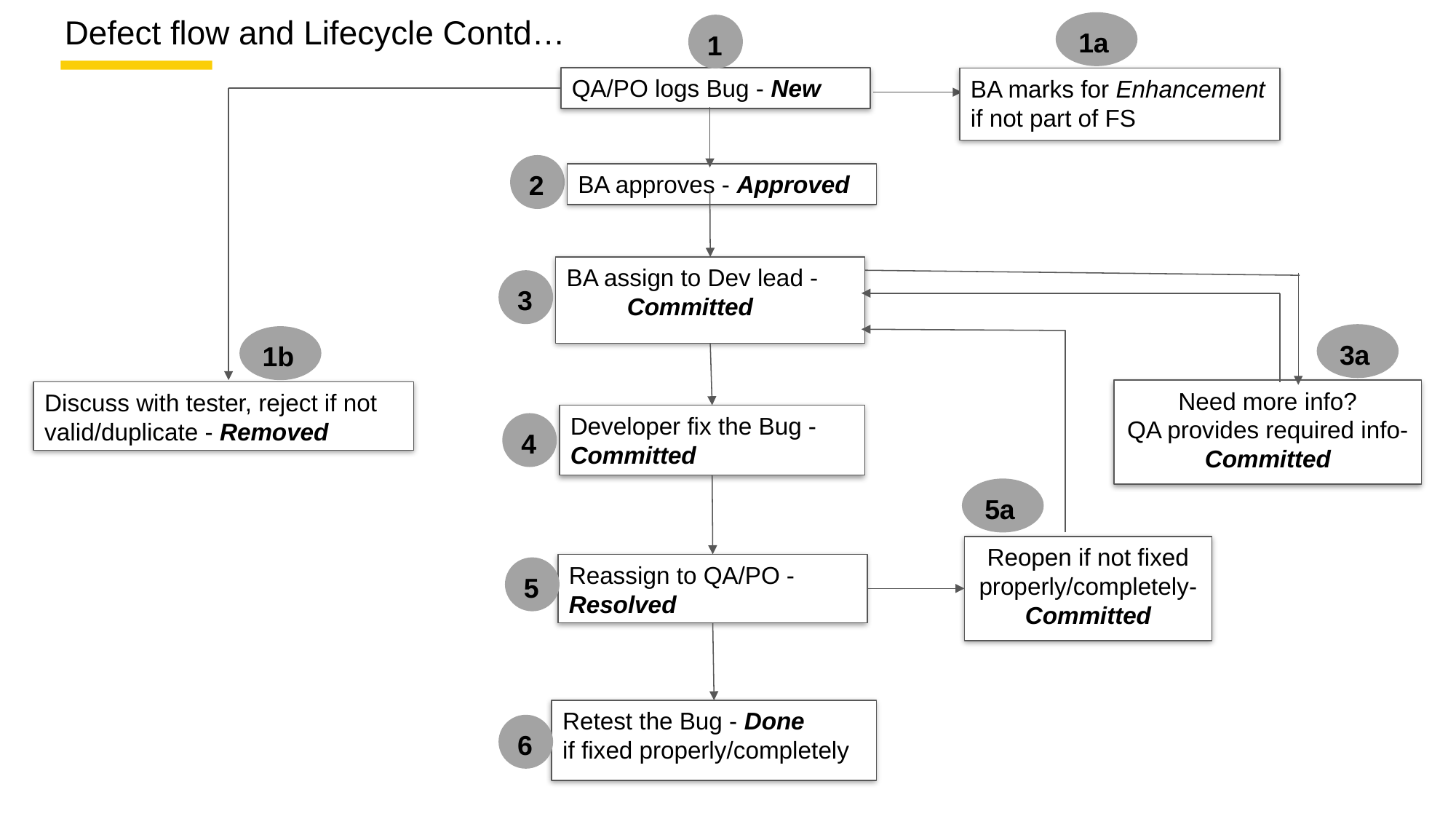

# Defect flow and Lifecycle Contd…
1a
1
QA/PO logs Bug - New

BA marks for Enhancement if not part of FS

2
BA approves - Approved

BA assign to Dev lead -               Committed
3
3a
1b
Need more info?
QA provides required info- Committed
Discuss with tester, reject if not valid/duplicate - Removed
Developer fix the Bug - Committed
4
5a
Reopen if not fixed properly/completely- Committed
Reassign to QA/PO - Resolved
5
Retest the Bug - Done
if fixed properly/completely
6